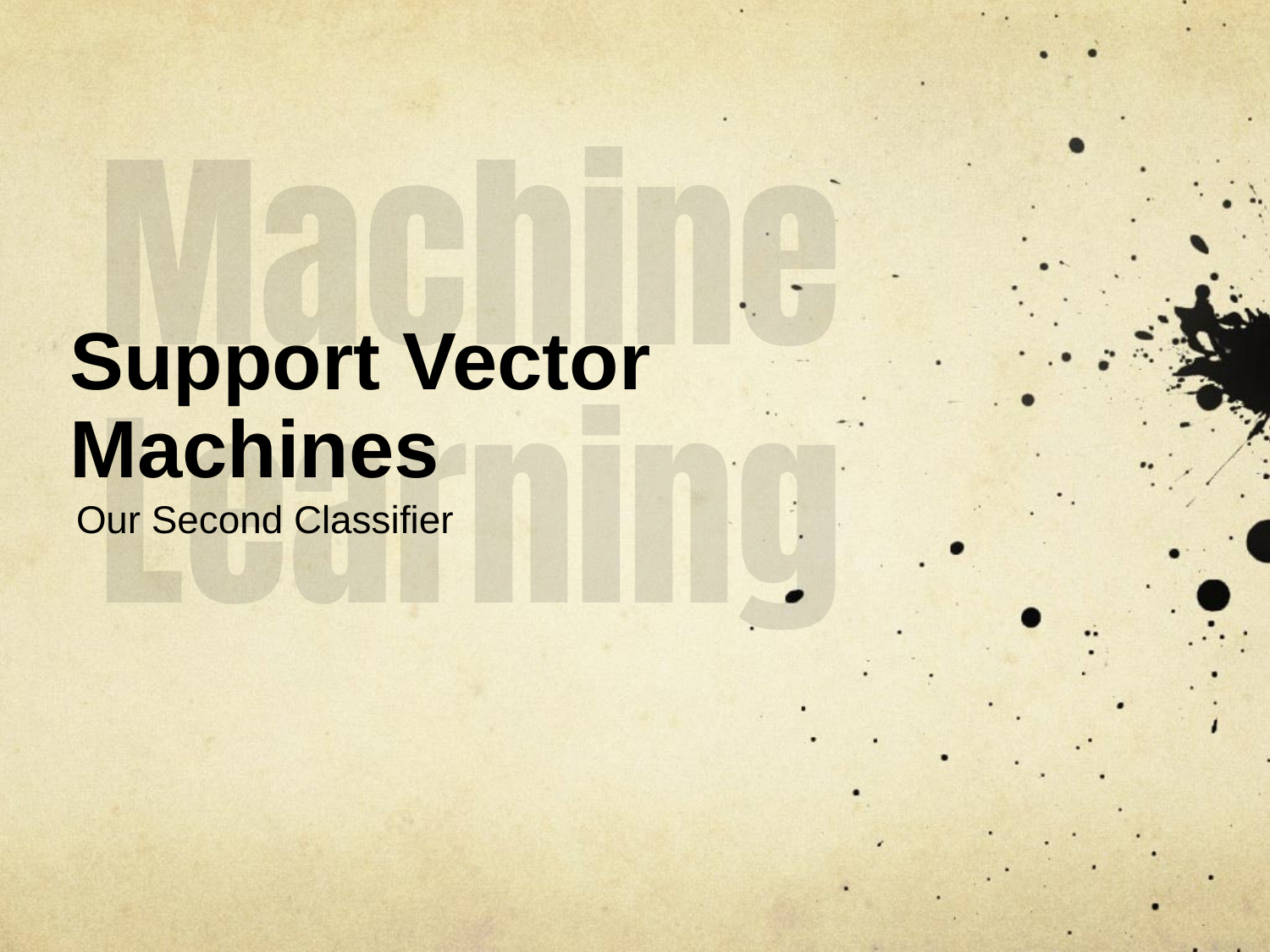

Machine
Learning
# Support Vector Machines
Our Second Classifier